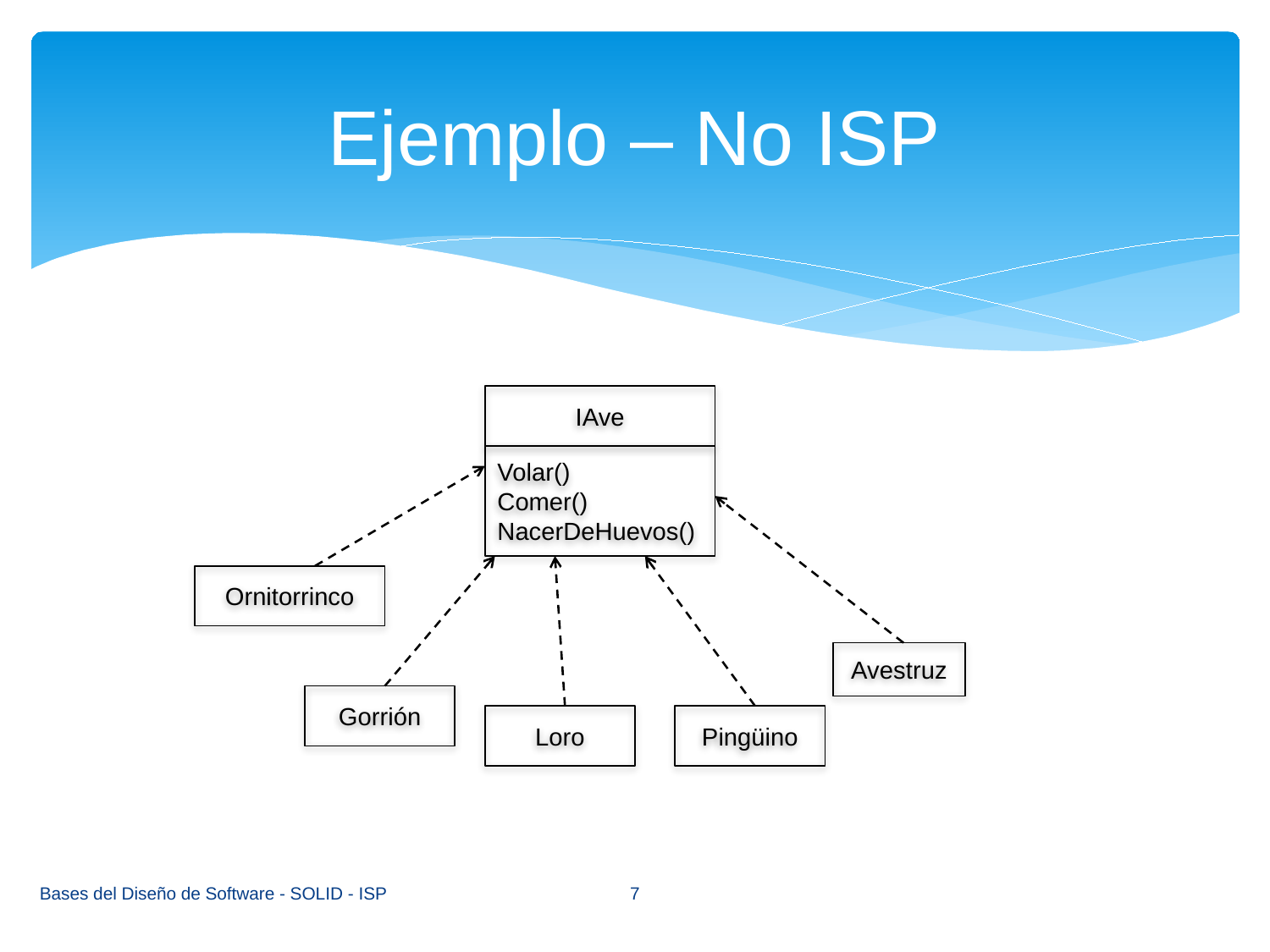

# Ejemplo – No ISP
IAve
Volar()
Comer()
NacerDeHuevos()
Ornitorrinco
Avestruz
Gorrión
Loro
Pingüino
7
Bases del Diseño de Software - SOLID - ISP